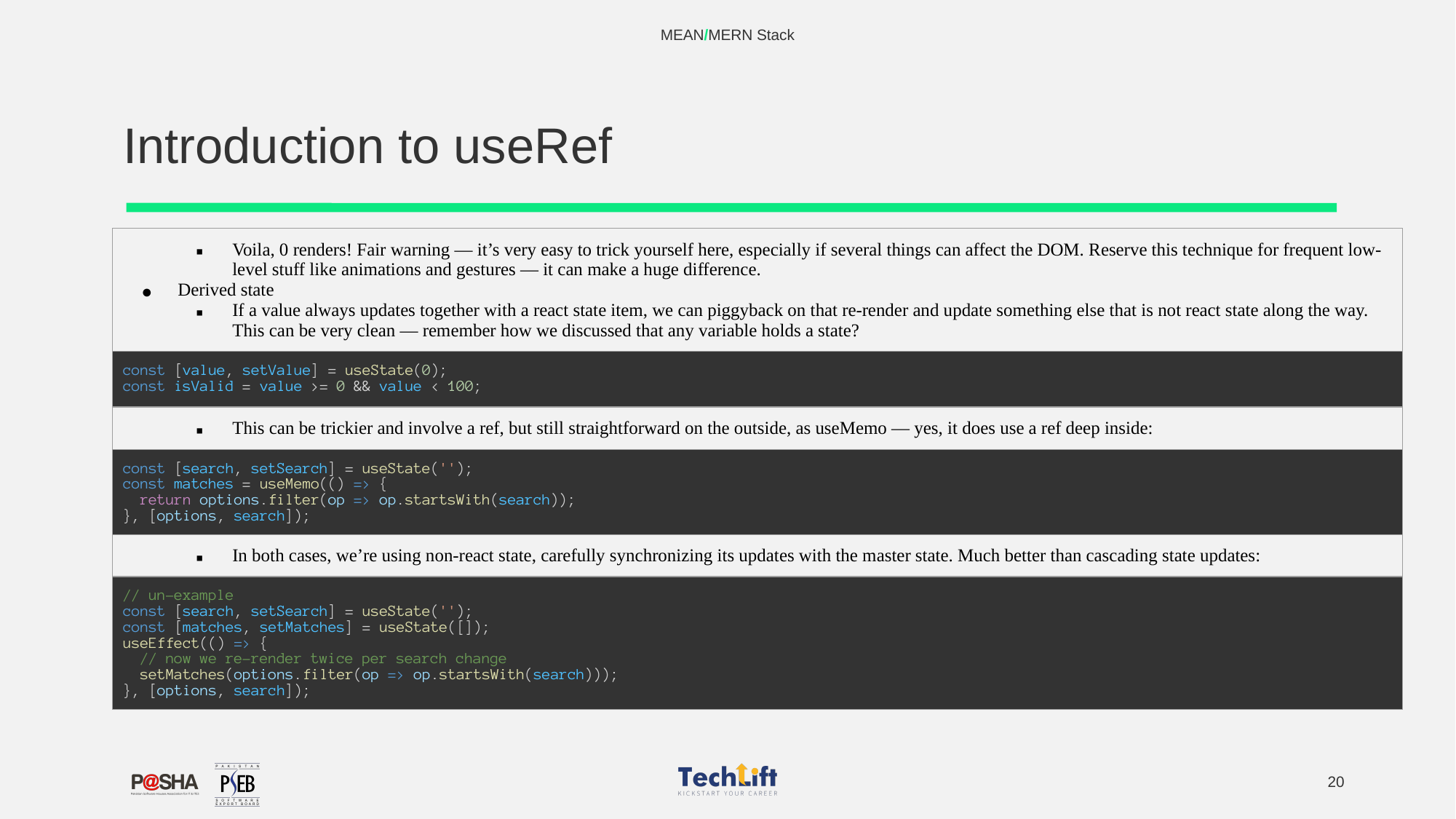

MEAN/MERN Stack
# Introduction to useRef
| Voila, 0 renders! Fair warning — it’s very easy to trick yourself here, especially if several things can affect the DOM. Reserve this technique for frequent low-level stuff like animations and gestures — it can make a huge difference. Derived state If a value always updates together with a react state item, we can piggyback on that re-render and update something else that is not react state along the way. This can be very clean — remember how we discussed that any variable holds a state? |
| --- |
| const [value, setValue] = useState(0); const isValid = value >= 0 && value < 100; |
| This can be trickier and involve a ref, but still straightforward on the outside, as useMemo — yes, it does use a ref deep inside: |
| const [search, setSearch] = useState(''); const matches = useMemo(() => {   return options.filter(op => op.startsWith(search)); }, [options, search]); |
| In both cases, we’re using non-react state, carefully synchronizing its updates with the master state. Much better than cascading state updates: |
| // un-example const [search, setSearch] = useState(''); const [matches, setMatches] = useState([]); useEffect(() => {   // now we re-render twice per search change   setMatches(options.filter(op => op.startsWith(search))); }, [options, search]); |
20